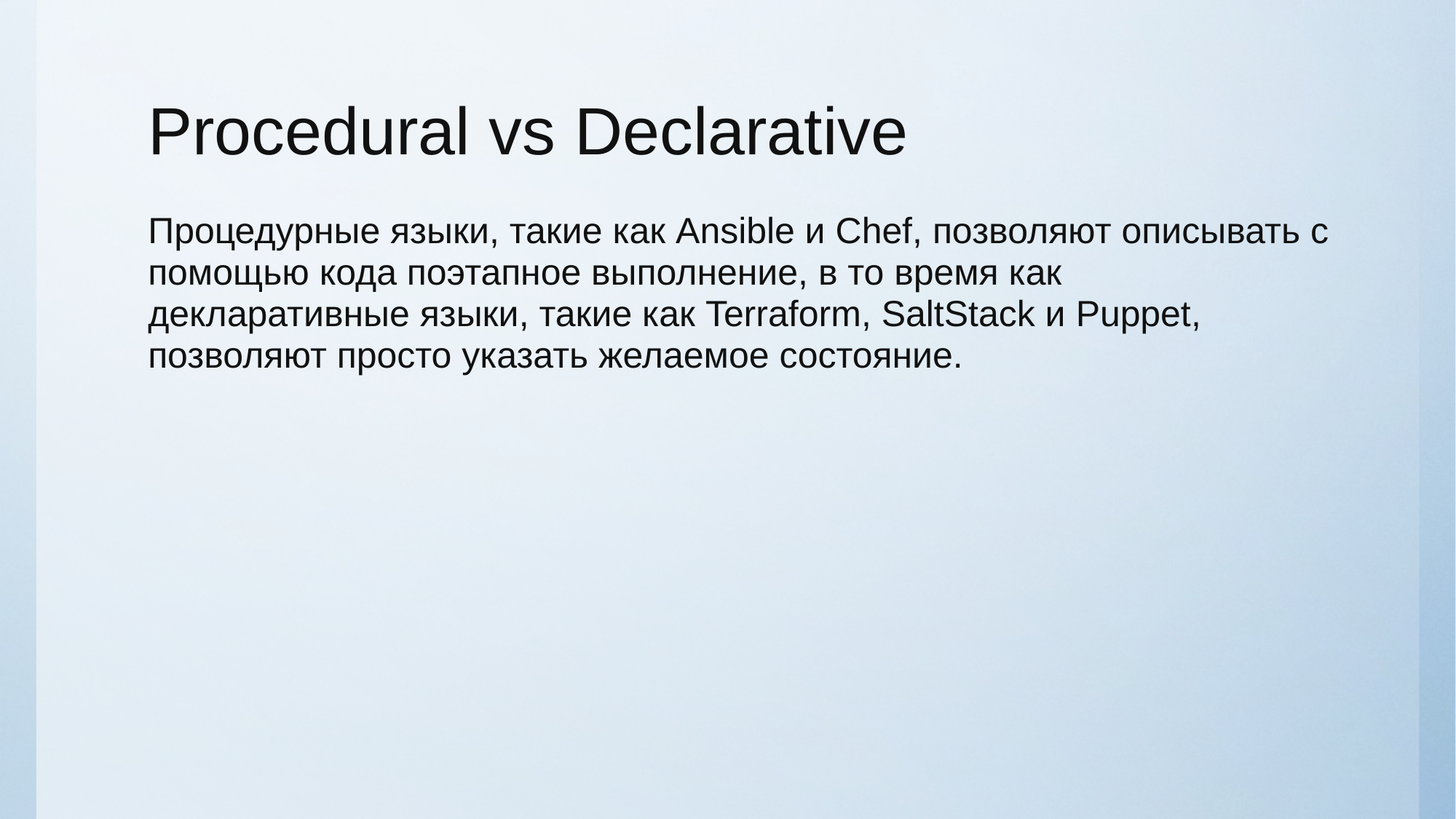

# Procedural vs Declarative
Процедурные языки, такие как Ansible и Chef, позволяют описывать с помощью кода поэтапное выполнение, в то время как декларативные языки, такие как Terraform, SaltStack и Puppet, позволяют просто указать желаемое состояние.